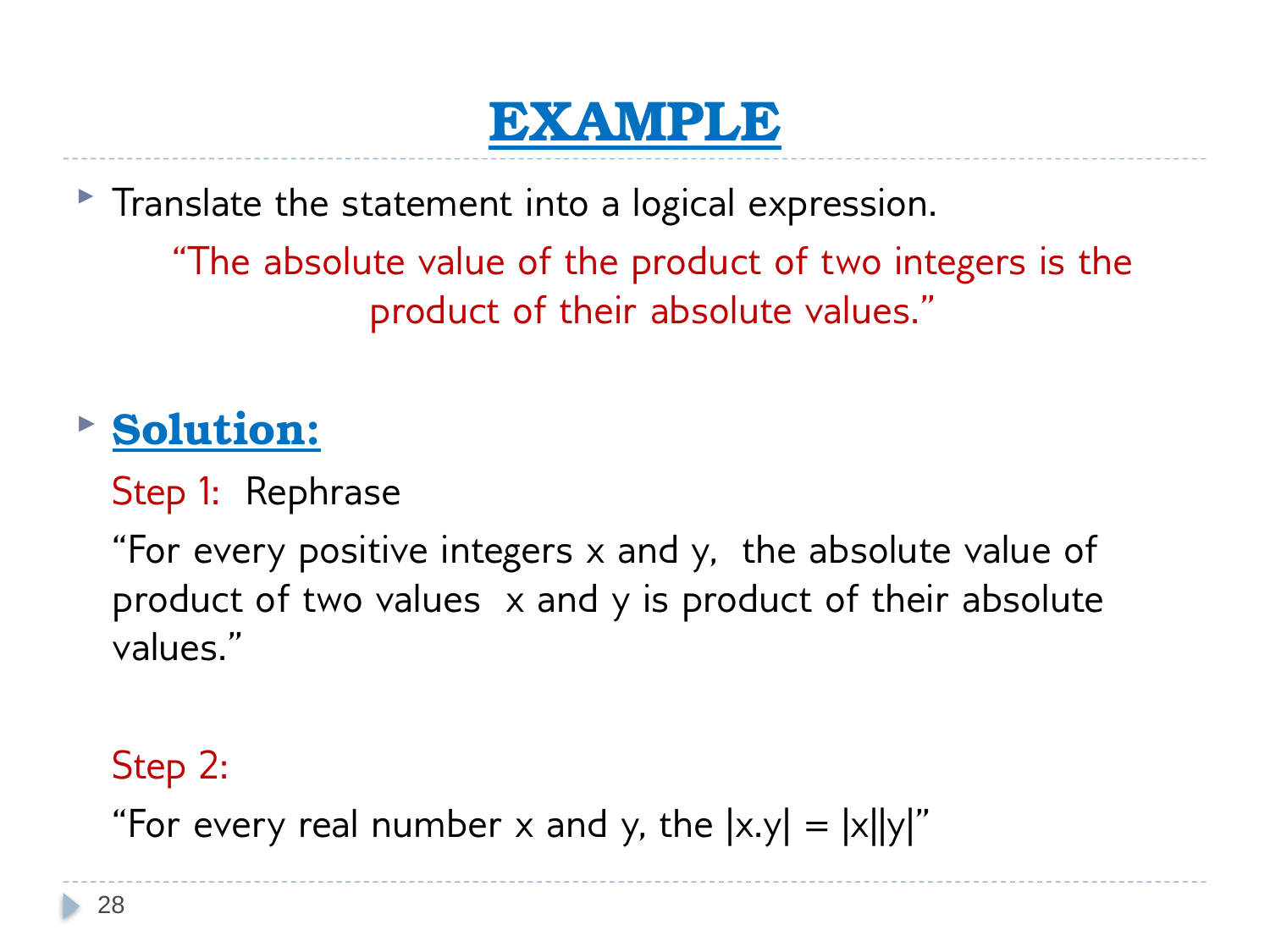

# EXAMPLE
Translate the statement into a logical expression.
	“The absolute value of the product of two integers is the product of their absolute values.”

Solution:
	Step 1:  Rephrase
	“For every positive integers x and y,  the absolute value of product of two values  x and y is product of their absolute values.”

	Step 2:
	“For every real number x and y, the |x.y| = |x||y|”

28